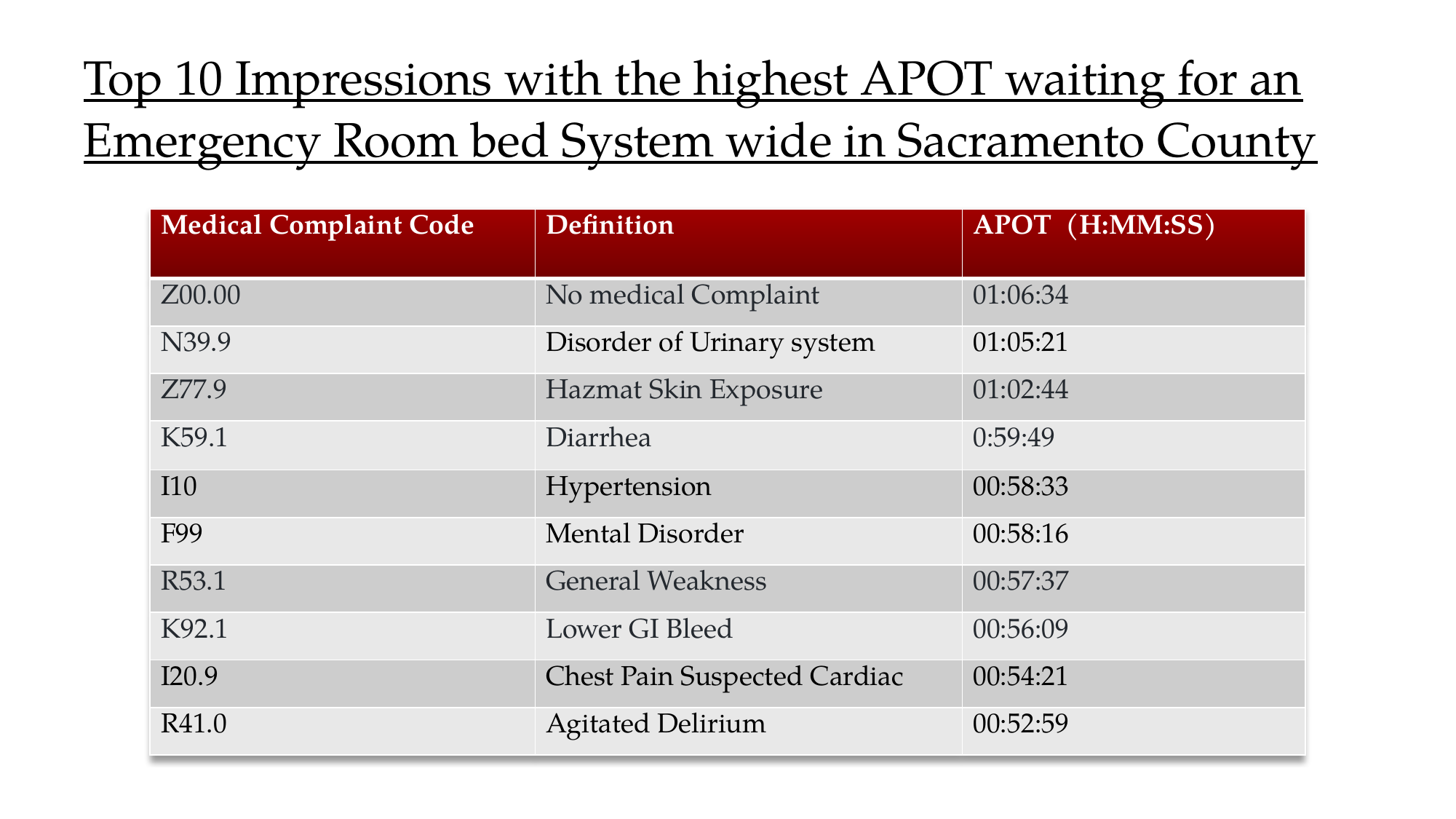

Top 10 Impressions with the highest APOT waiting for an Emergency Room bed System wide in Sacramento County
| Medical Complaint Code | Definition | APOT (H:MM:SS) |
| --- | --- | --- |
| Z00.00 | No medical Complaint | 01:06:34 |
| N39.9 | Disorder of Urinary system | 01:05:21 |
| Z77.9 | Hazmat Skin Exposure | 01:02:44 |
| K59.1 | Diarrhea | 0:59:49 |
| I10 | Hypertension | 00:58:33 |
| F99 | Mental Disorder | 00:58:16 |
| R53.1 | General Weakness | 00:57:37 |
| K92.1 | Lower GI Bleed | 00:56:09 |
| I20.9 | Chest Pain Suspected Cardiac | 00:54:21 |
| R41.0 | Agitated Delirium | 00:52:59 |